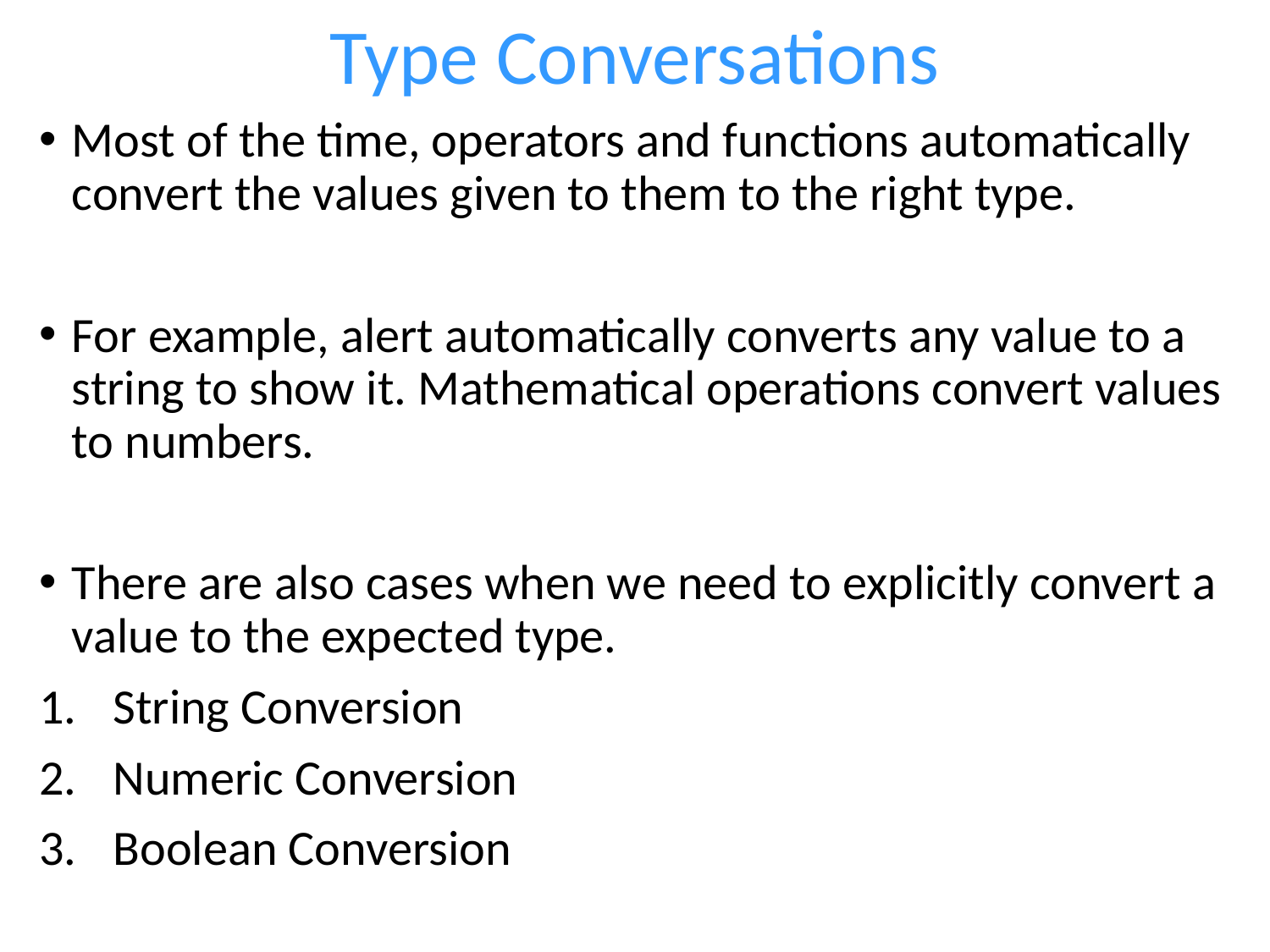

# Type Conversations
Most of the time, operators and functions automatically convert the values given to them to the right type.

For example, alert automatically converts any value to a string to show it. Mathematical operations convert values to numbers.

There are also cases when we need to explicitly convert a value to the expected type.
String Conversion
Numeric Conversion
Boolean Conversion